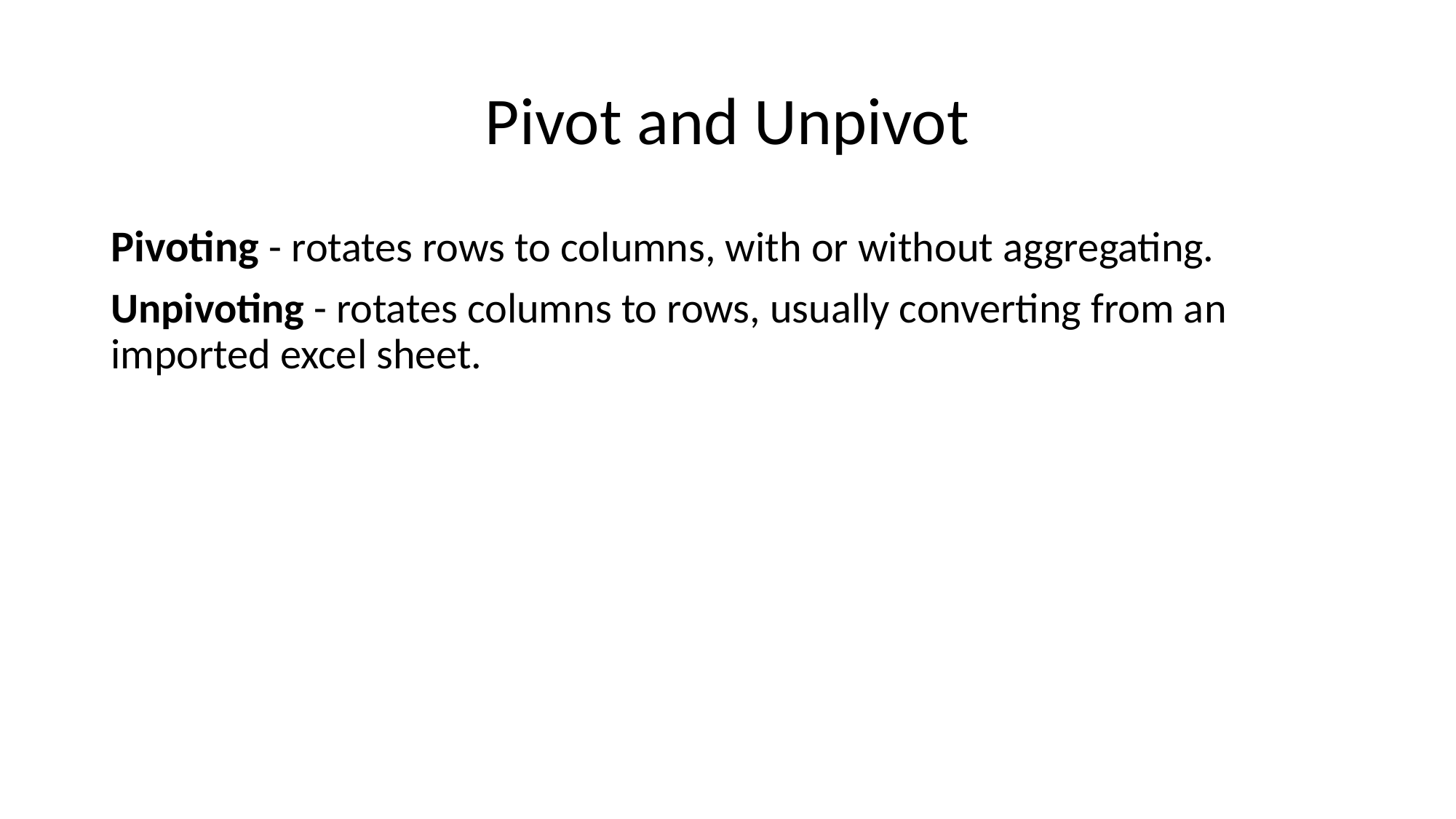

# Pivot and Unpivot
Pivoting - rotates rows to columns, with or without aggregating.
Unpivoting - rotates columns to rows, usually converting from an imported excel sheet.